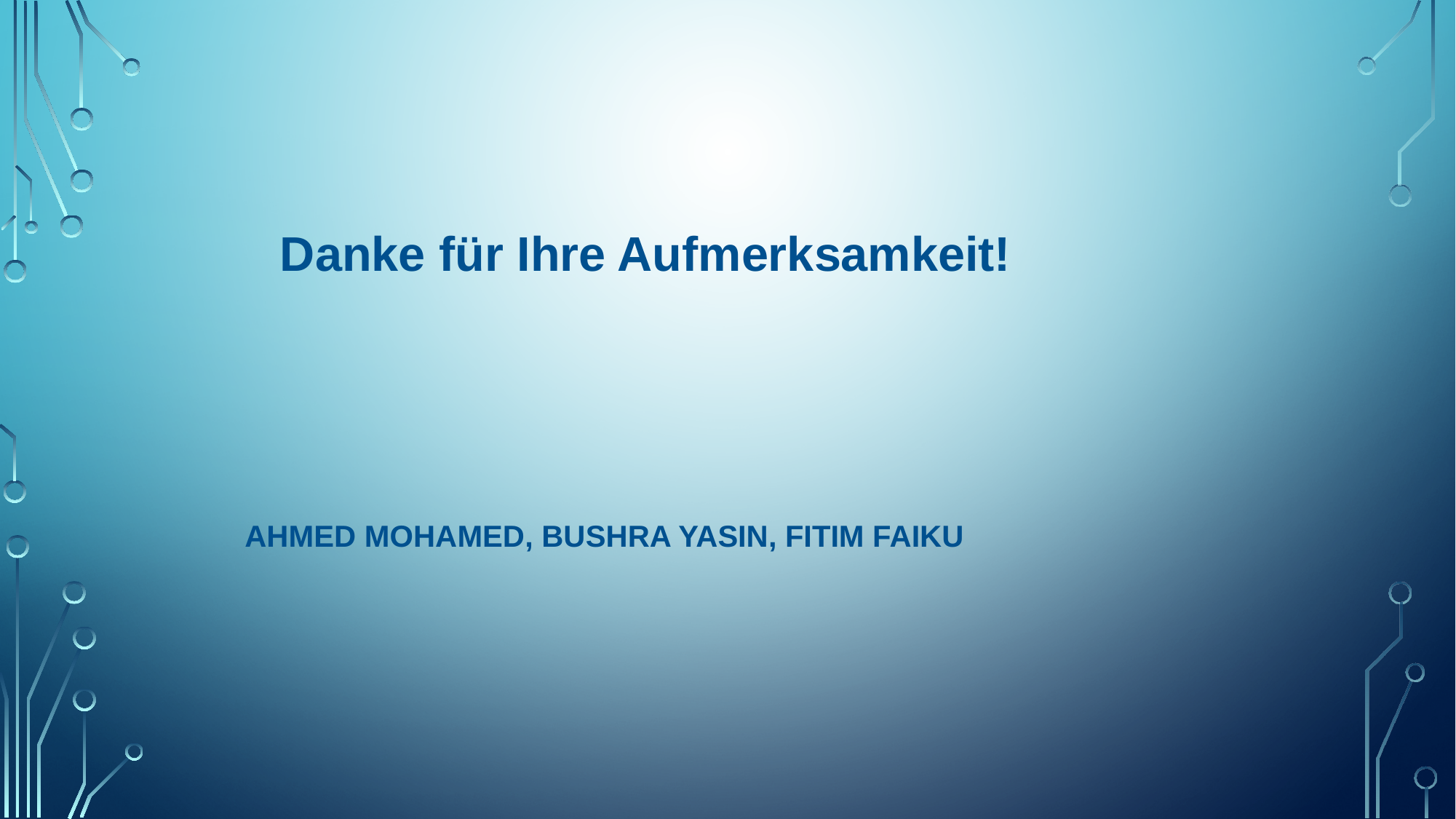

Danke für Ihre Aufmerksamkeit!
Ahmed Mohamed, Bushra Yasin, Fitim Faiku